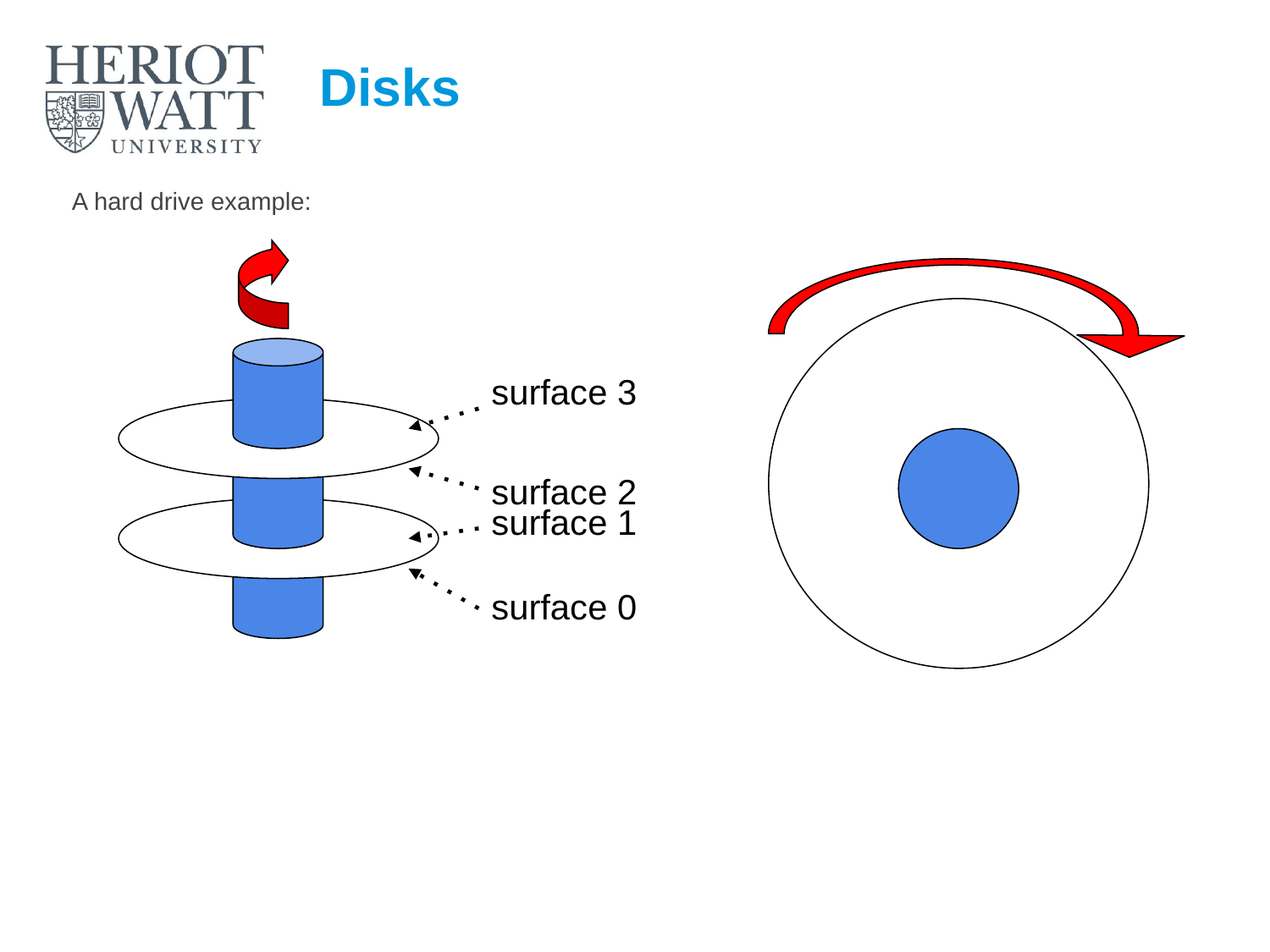

# Disks
A hard drive example:

surface 3

surface 2
surface 1

surface 0